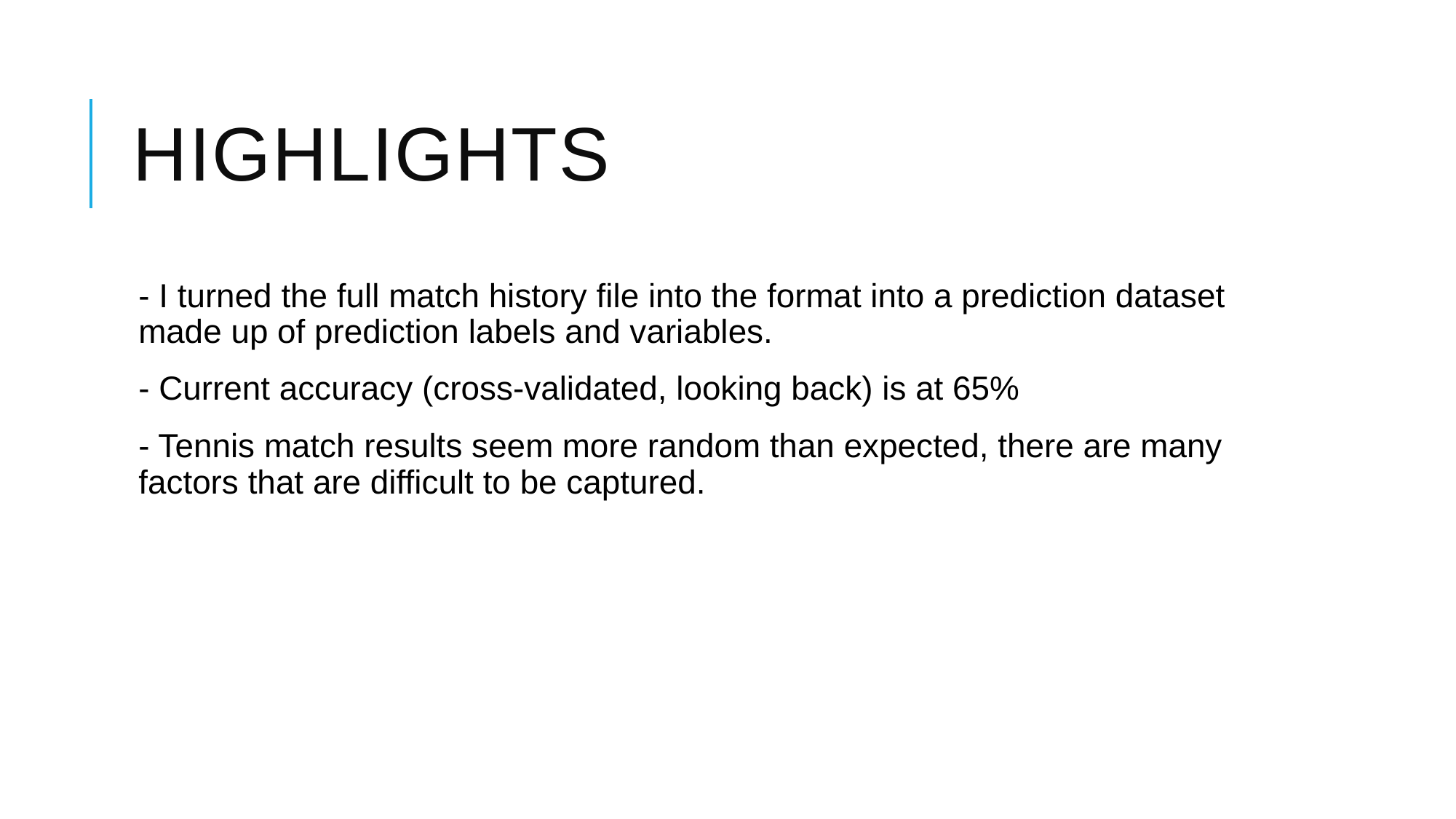

# Highlights
- I turned the full match history file into the format into a prediction dataset made up of prediction labels and variables.
- Current accuracy (cross-validated, looking back) is at 65%
- Tennis match results seem more random than expected, there are many factors that are difficult to be captured.